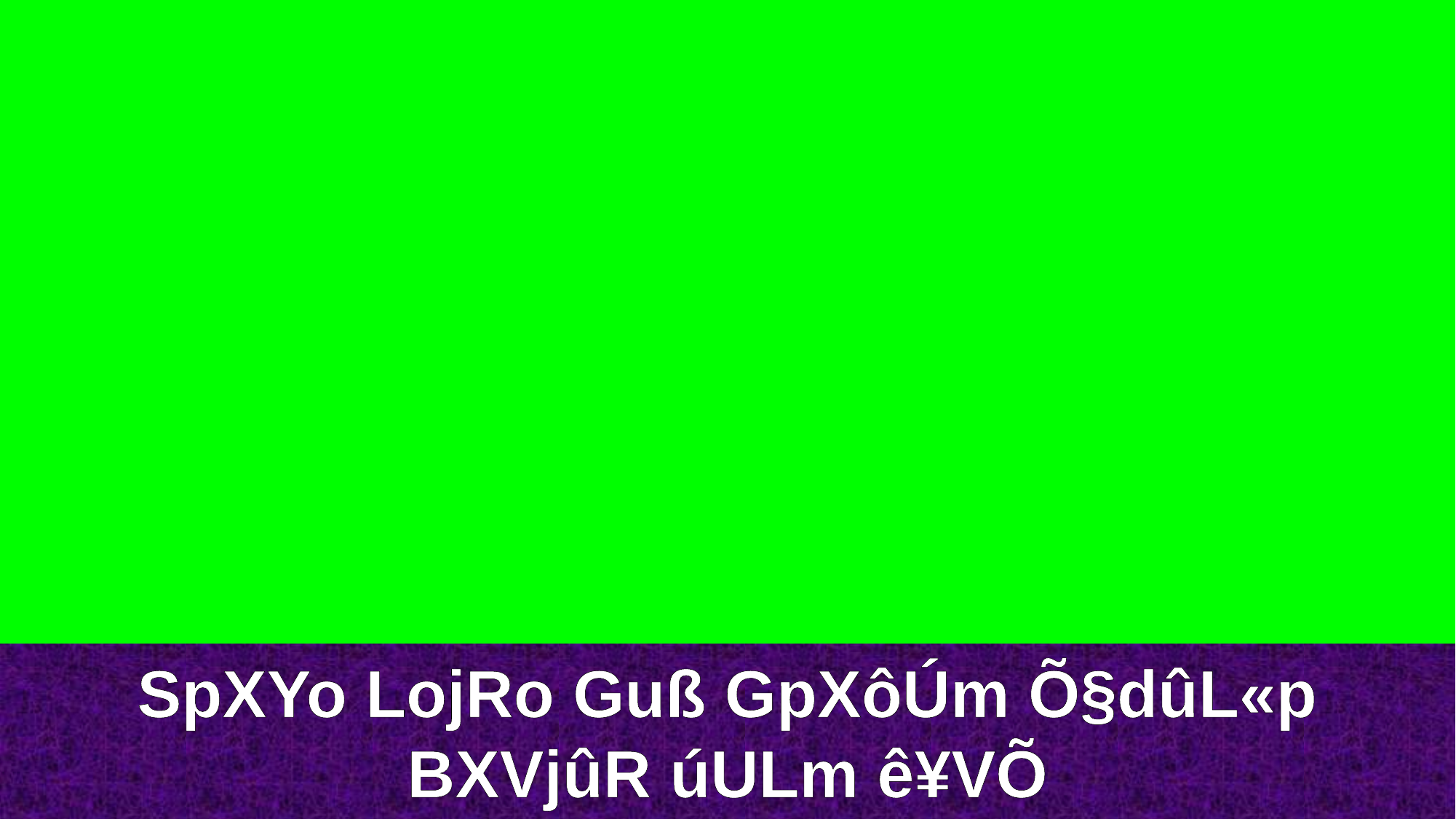

SpXYo LojRo Guß GpXôÚm Õ§dûL«p
BXVjûR úULm ê¥VÕ